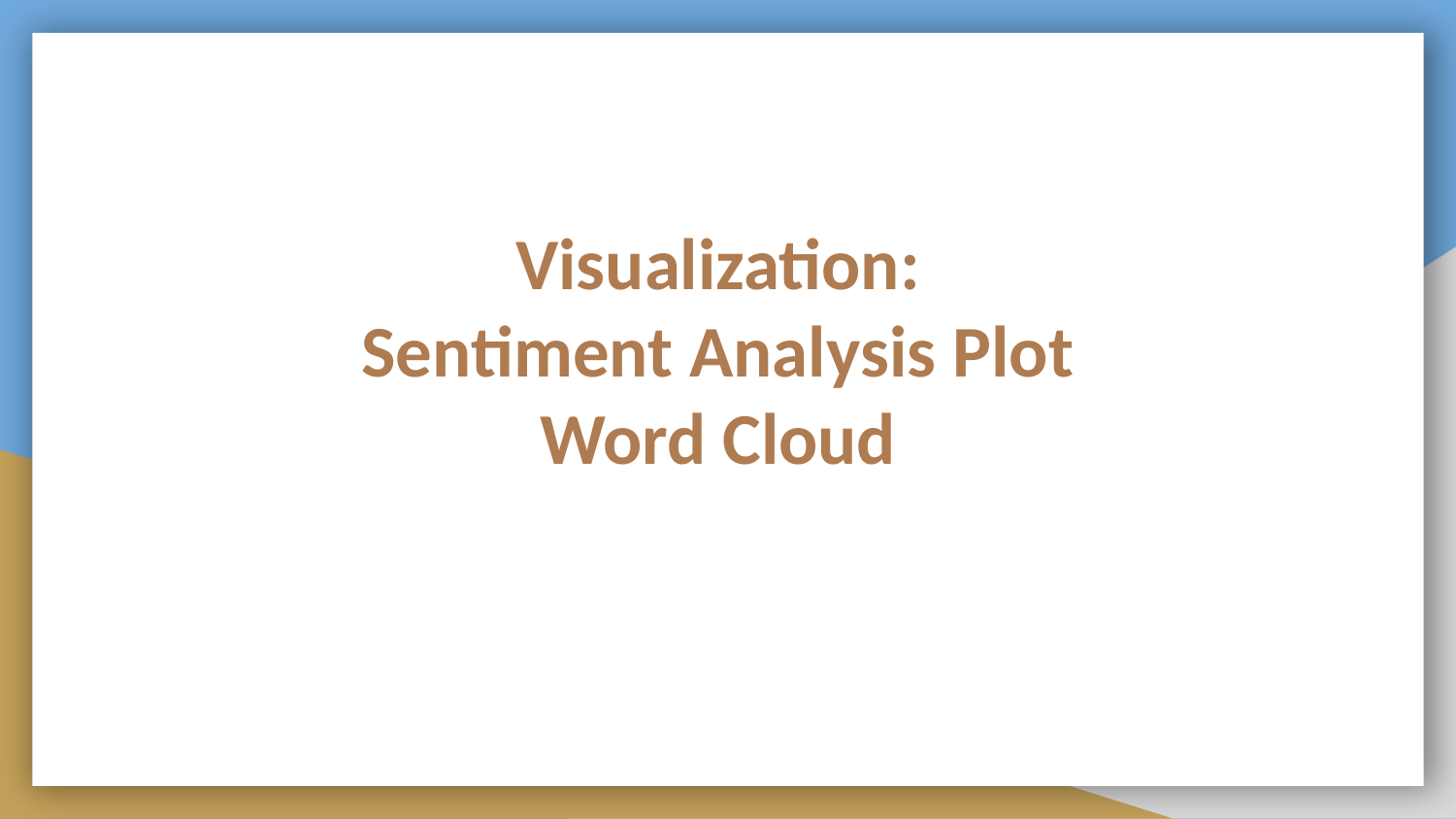

# Visualization:
Sentiment Analysis Plot
Word Cloud